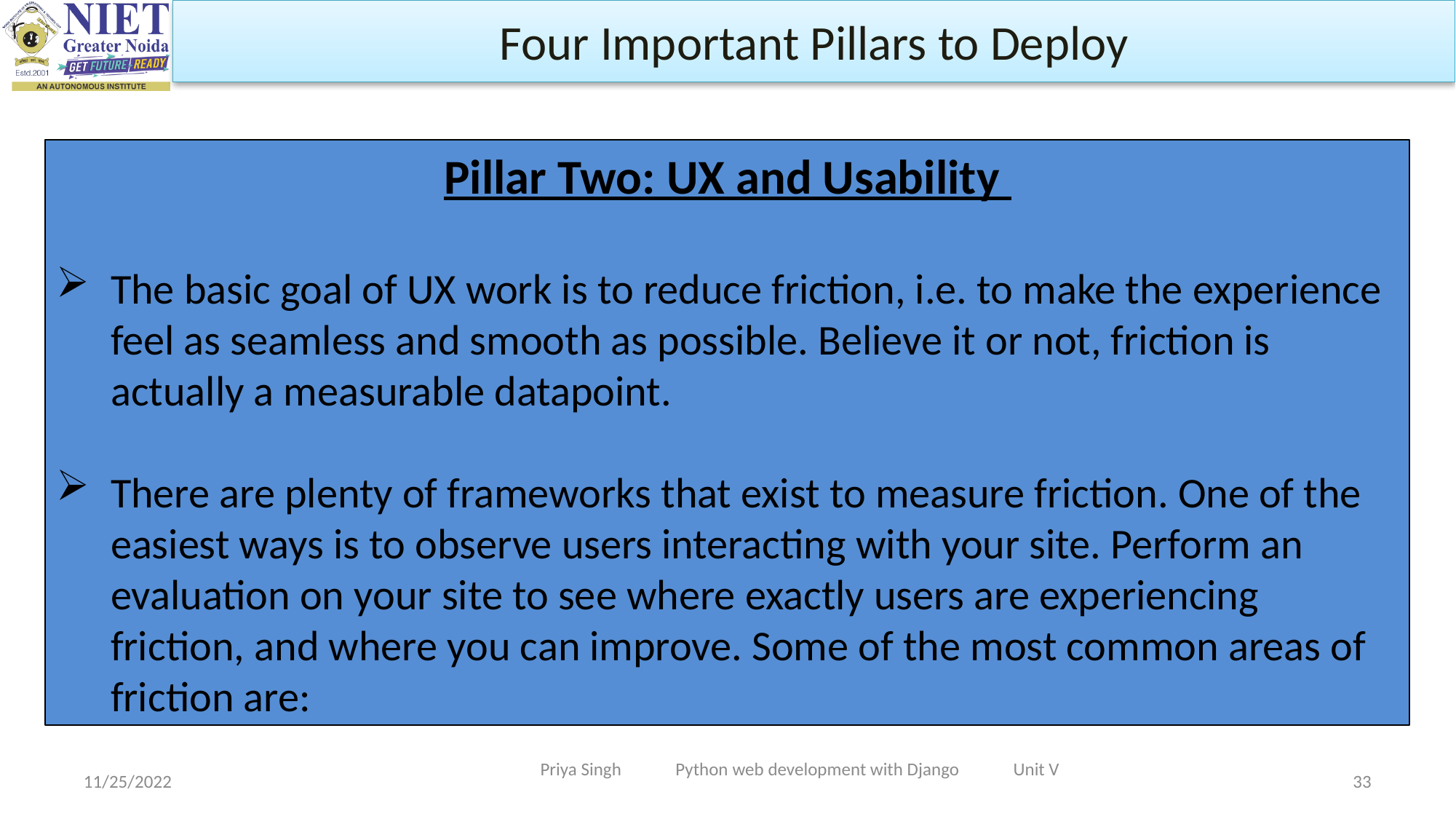

Four Important Pillars to Deploy
Pillar Two: UX and Usability

The basic goal of UX work is to reduce friction, i.e. to make the experience feel as seamless and smooth as possible. Believe it or not, friction is actually a measurable datapoint.

There are plenty of frameworks that exist to measure friction. One of the easiest ways is to observe users interacting with your site. Perform an evaluation on your site to see where exactly users are experiencing friction, and where you can improve. Some of the most common areas of friction are:

Priya Singh             Python web development with Django             Unit V
11/25/2022
33